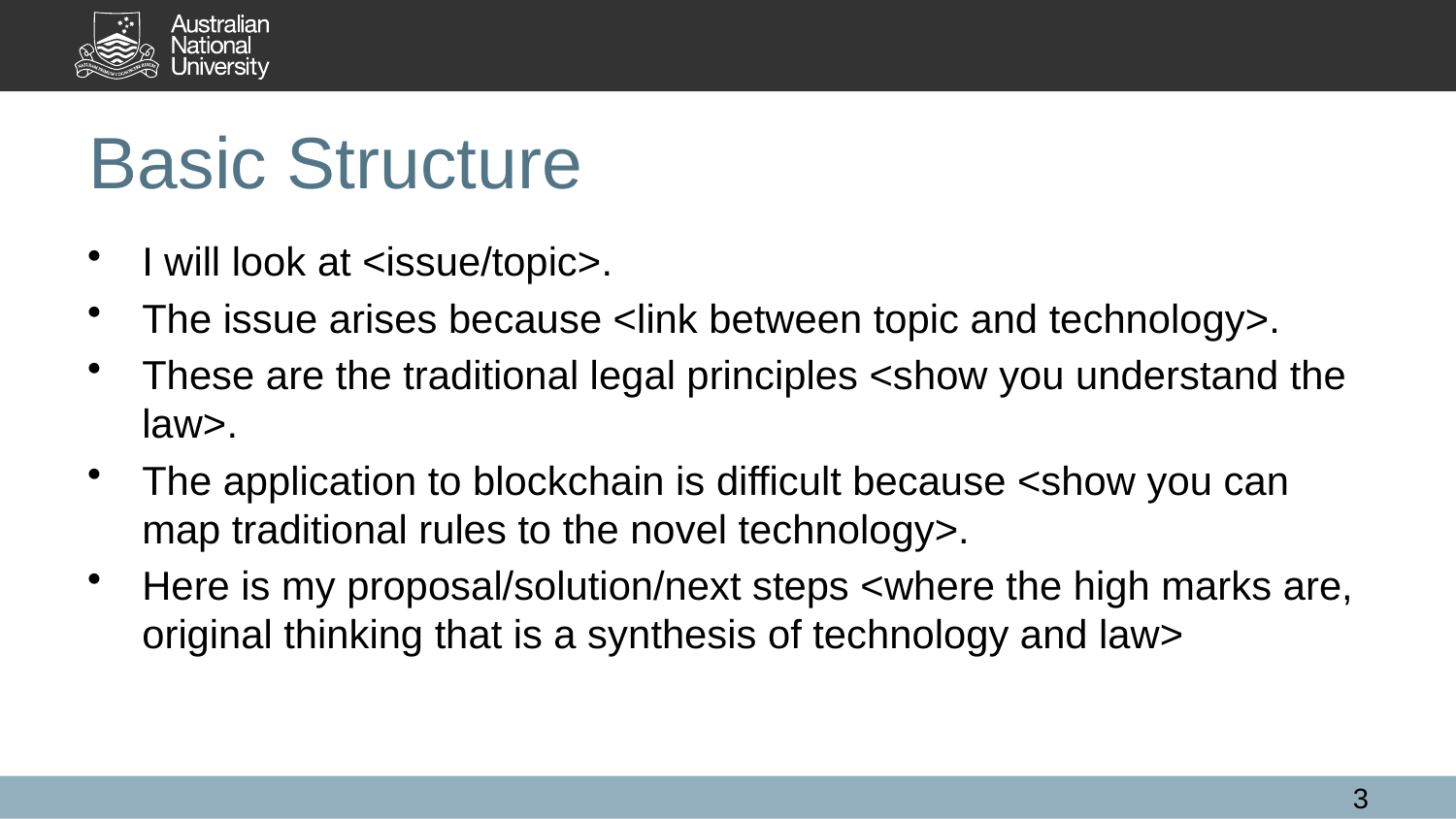

# Basic Structure
I will look at <issue/topic>.
The issue arises because <link between topic and technology>.
These are the traditional legal principles <show you understand the law>.
The application to blockchain is difficult because <show you can map traditional rules to the novel technology>.
Here is my proposal/solution/next steps <where the high marks are, original thinking that is a synthesis of technology and law>

3